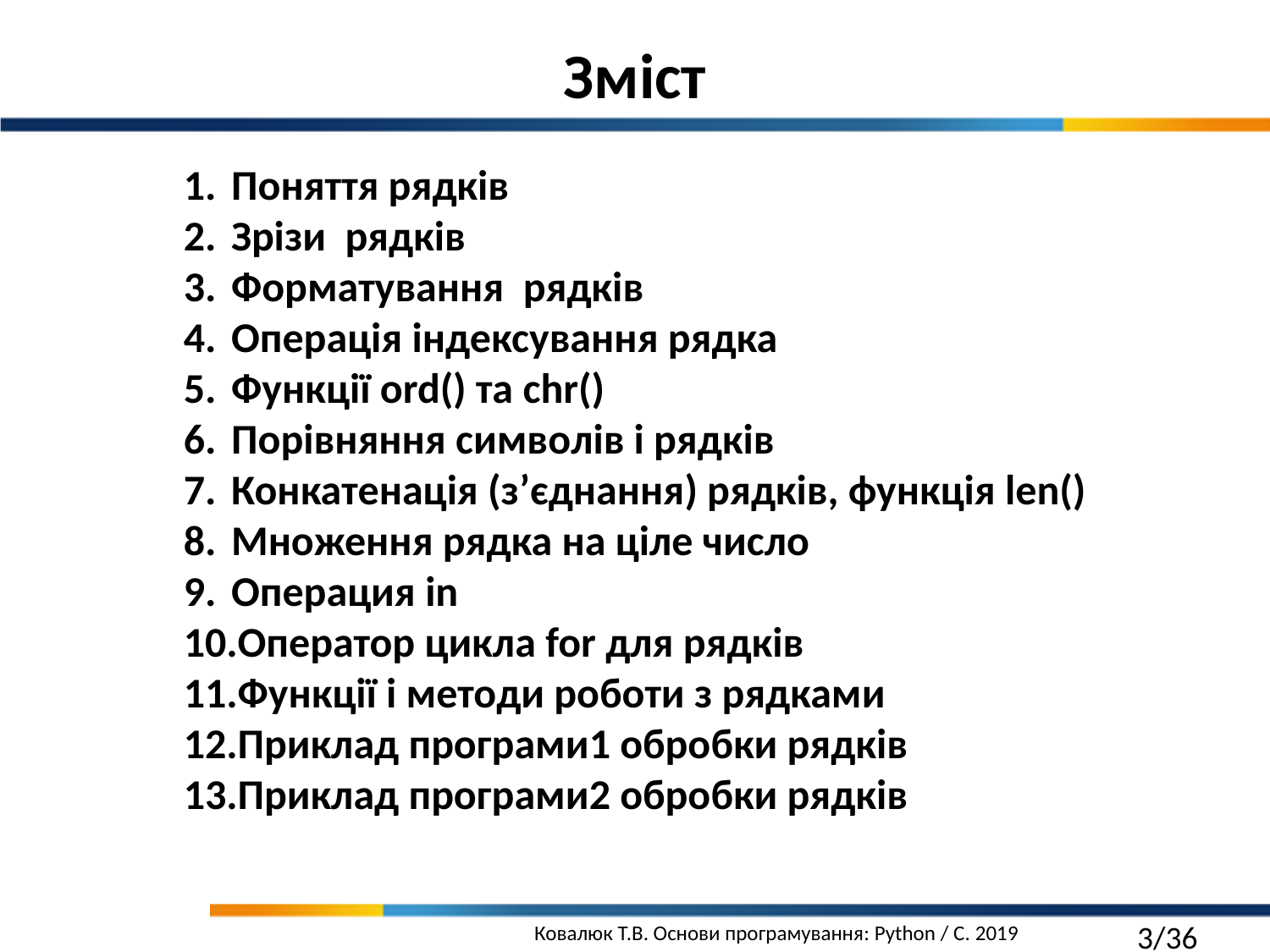

Зміст
Поняття рядків
Зрізи  рядків
Форматування  рядків
Операція індексування рядка
Функції ord() та chr()
Порівняння символів і рядків
Конкатенація (з’єднання) рядків, функція len()
Множення рядка на ціле число
Операция in
Оператор цикла for для рядків
Функції і методи роботи з рядками
Приклад програми1 обробки рядків
Приклад програми2 обробки рядків